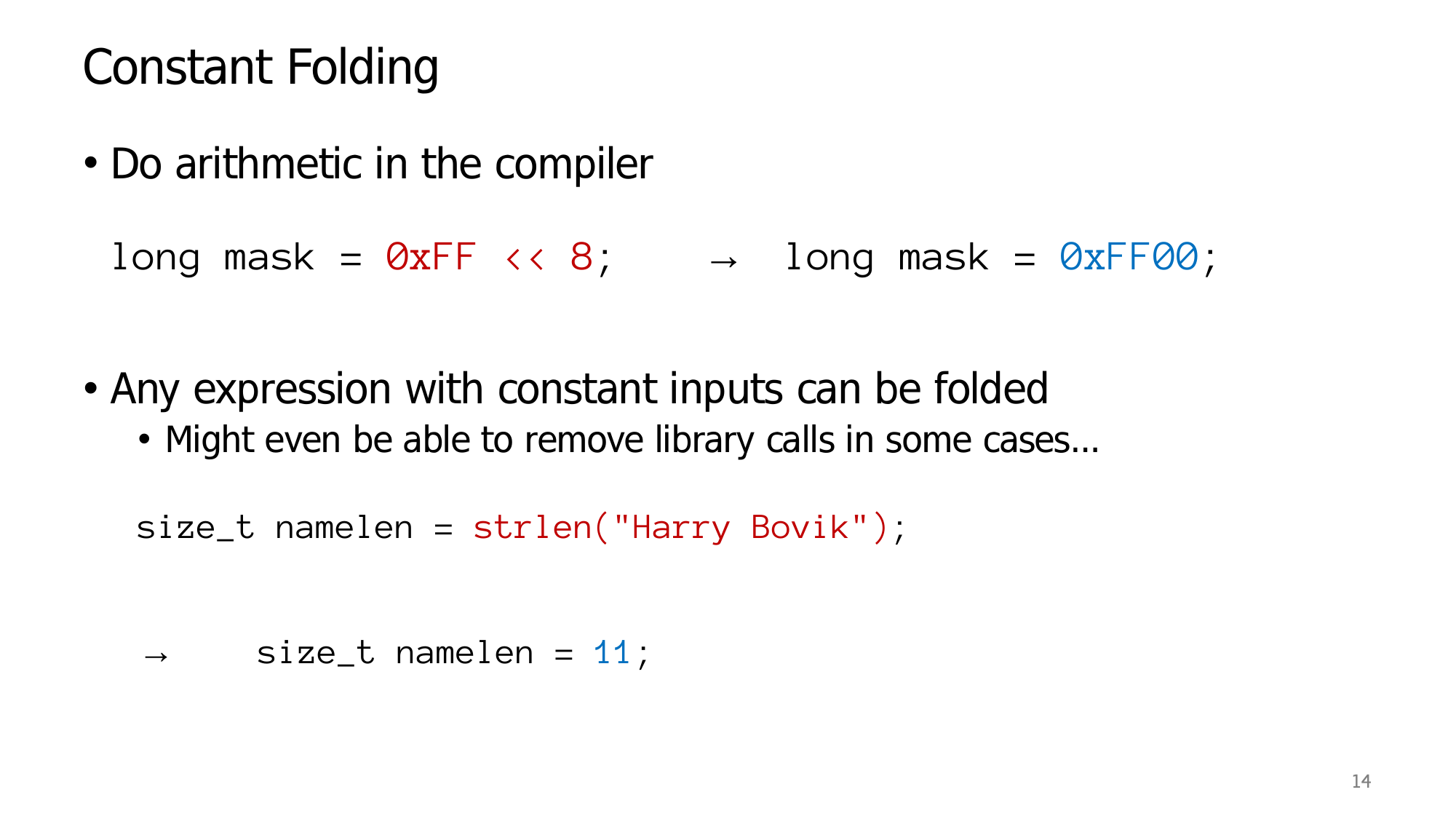

# Constant Folding
Do arithmetic in the compiler
long mask = 0xFF << 8;	  →   long mask = 0xFF00;

Any expression with constant inputs can be folded
Might even be able to remove library calls in some cases…
size_t namelen = strlen("Harry Bovik");
→	 size_t namelen = 11;
14